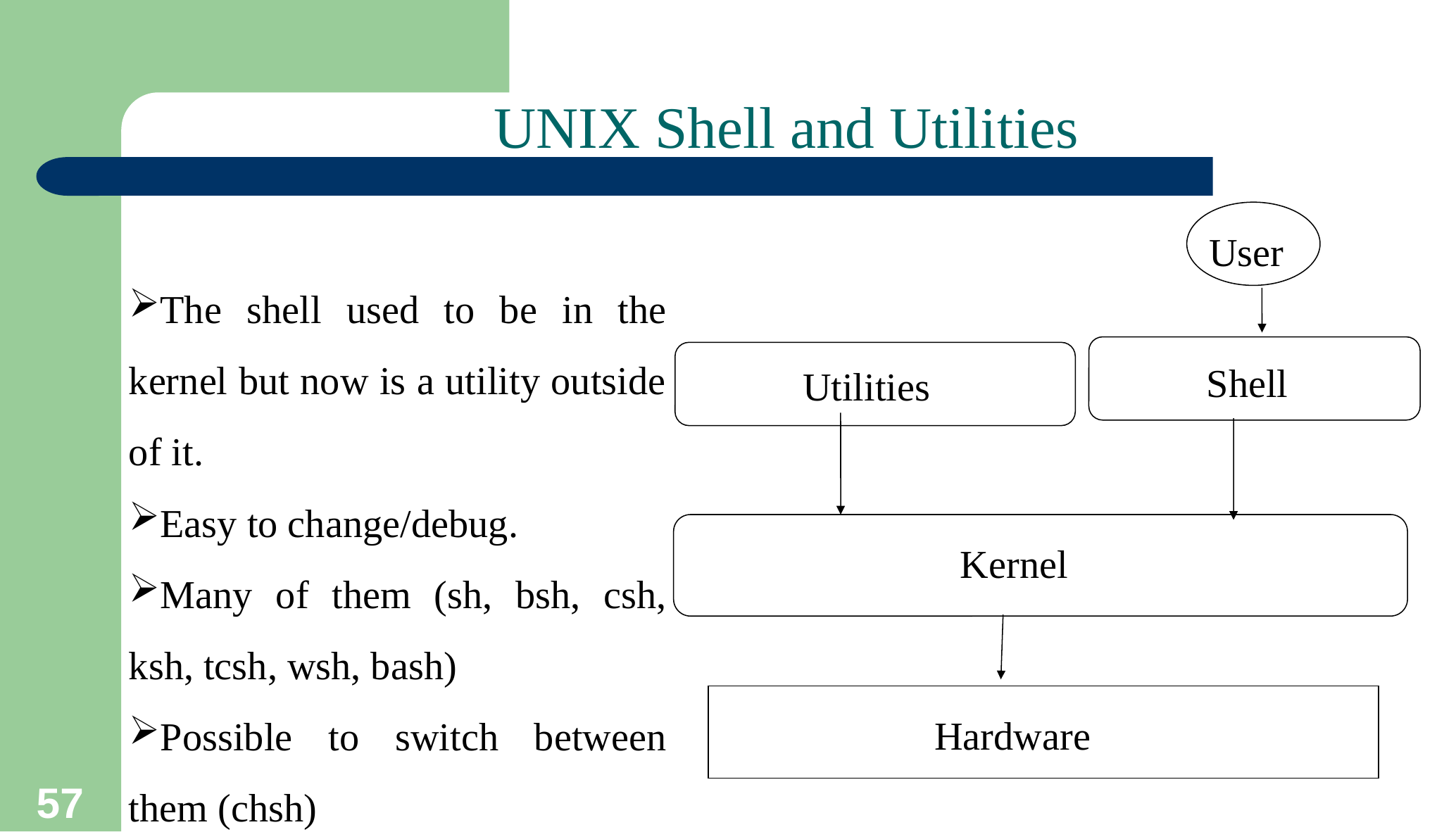

UNIX Shell and Utilities

User
The shell used to be in the kernel but now is a utility outside of it.
Easy to change/debug.
Many of them (sh, bsh, csh, ksh, tcsh, wsh, bash)
Possible to switch between them (chsh)

Shell
Utilities

 Kernel

 Hardware